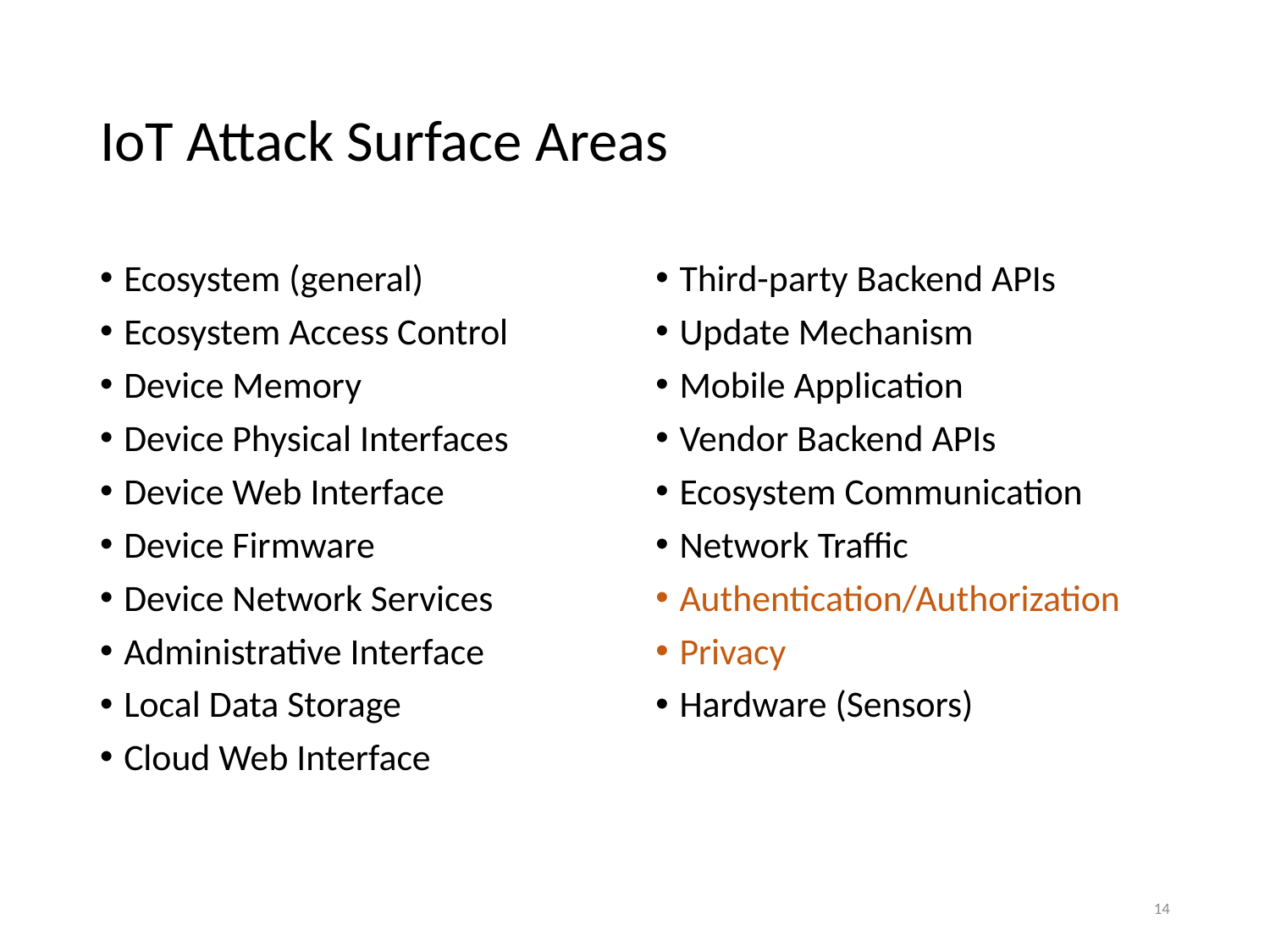

# IoT Attack Surface Areas
Ecosystem (general)
Ecosystem Access Control
Device Memory
Device Physical Interfaces
Device Web Interface
Device Firmware
Device Network Services
Administrative Interface
Local Data Storage
Cloud Web Interface
Third-party Backend APIs
Update Mechanism
Mobile Application
Vendor Backend APIs
Ecosystem Communication
Network Traffic
Authentication/Authorization
Privacy
Hardware (Sensors)
14